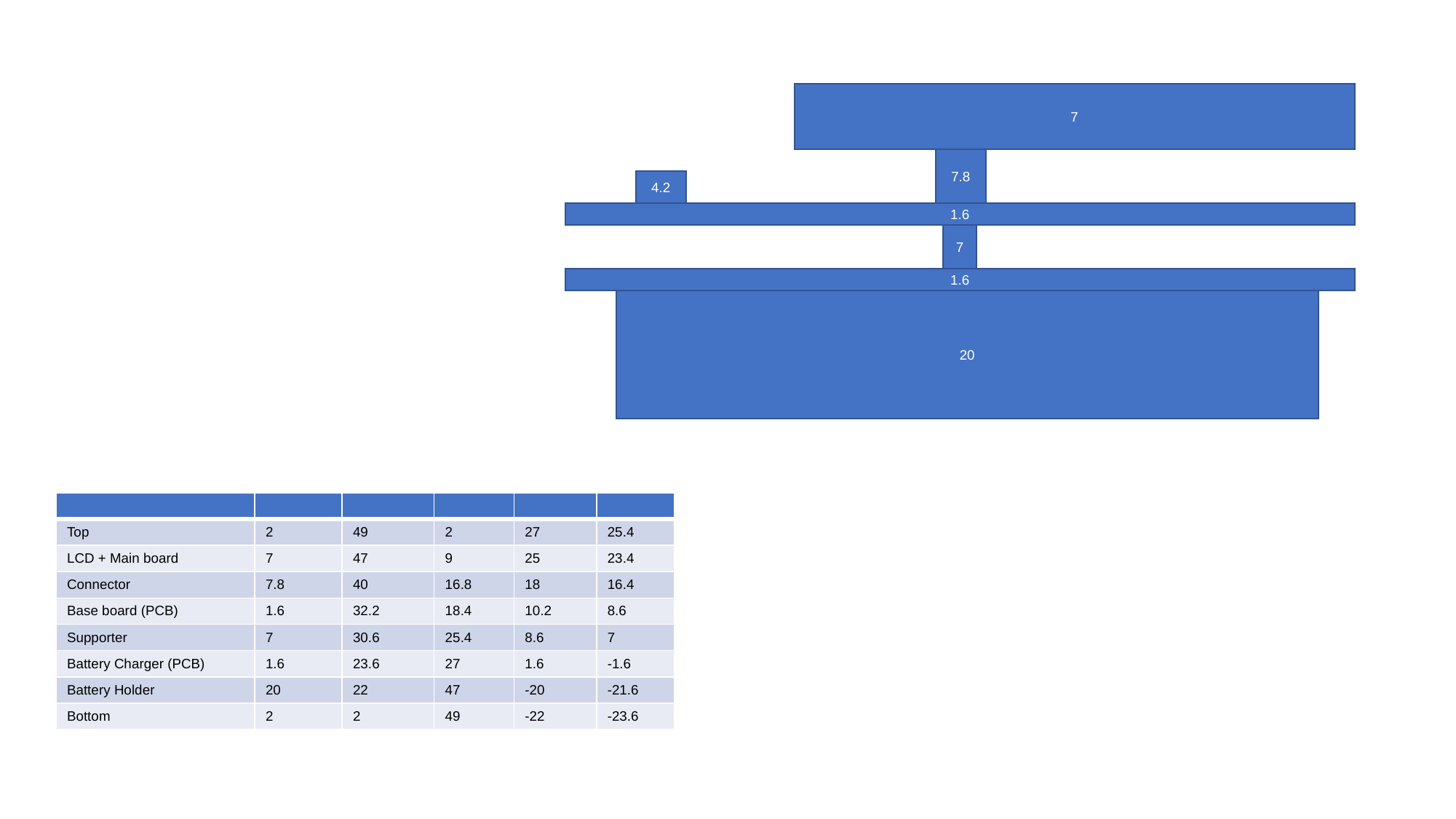

7
7.8
4.2
1.6
7
1.6
20
|  |  |  |  |  |  |
| --- | --- | --- | --- | --- | --- |
| Top | 2 | 49 | 2 | 27 | 25.4 |
| LCD + Main board | 7 | 47 | 9 | 25 | 23.4 |
| Connector | 7.8 | 40 | 16.8 | 18 | 16.4 |
| Base board (PCB) | 1.6 | 32.2 | 18.4 | 10.2 | 8.6 |
| Supporter | 7 | 30.6 | 25.4 | 8.6 | 7 |
| Battery Charger (PCB) | 1.6 | 23.6 | 27 | 1.6 | -1.6 |
| Battery Holder | 20 | 22 | 47 | -20 | -21.6 |
| Bottom | 2 | 2 | 49 | -22 | -23.6 |